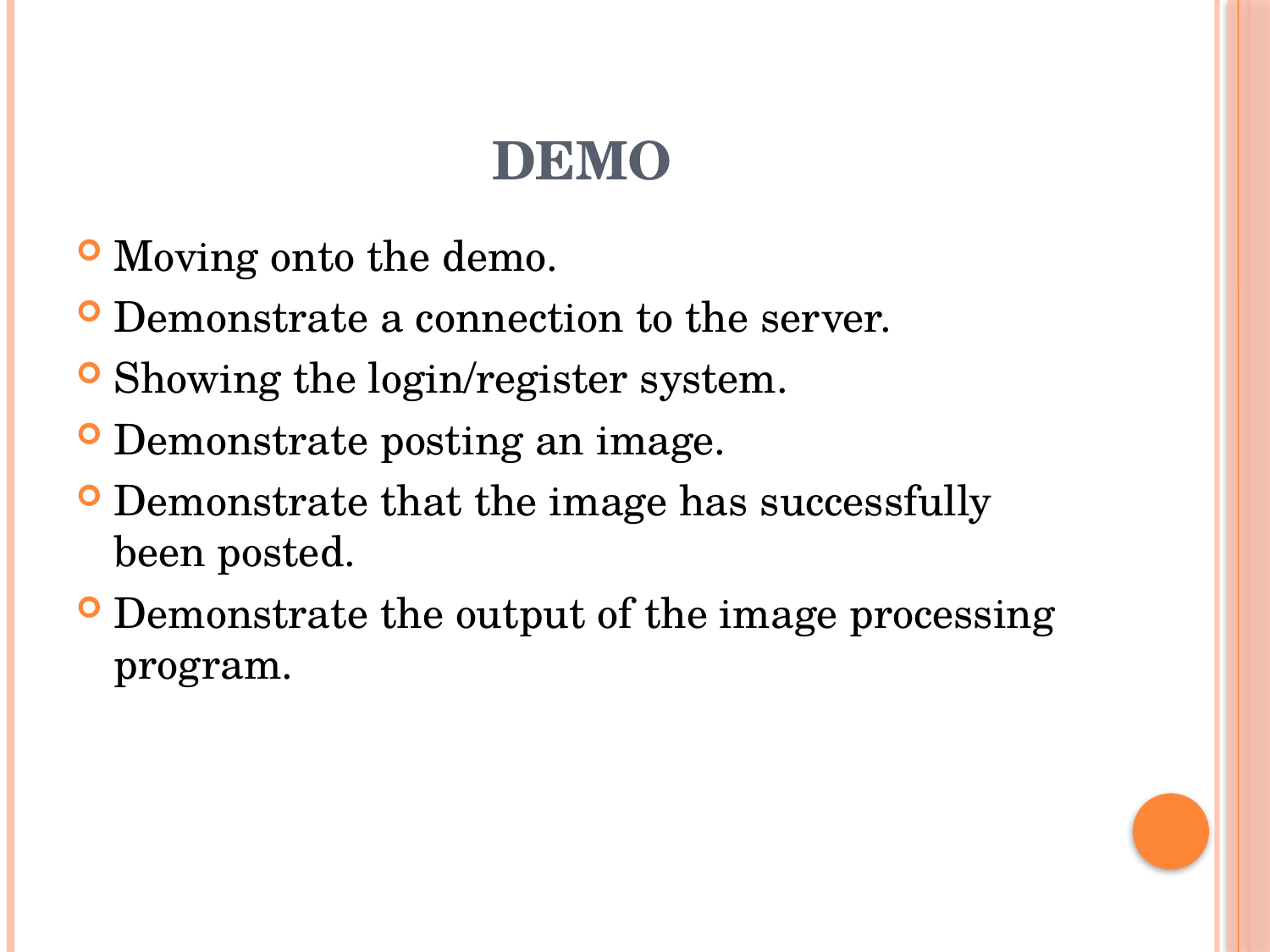

# DEMO
Moving onto the demo.
Demonstrate a connection to the server.
Showing the login/register system.
Demonstrate posting an image.
Demonstrate that the image has successfully been posted.
Demonstrate the output of the image processing program.